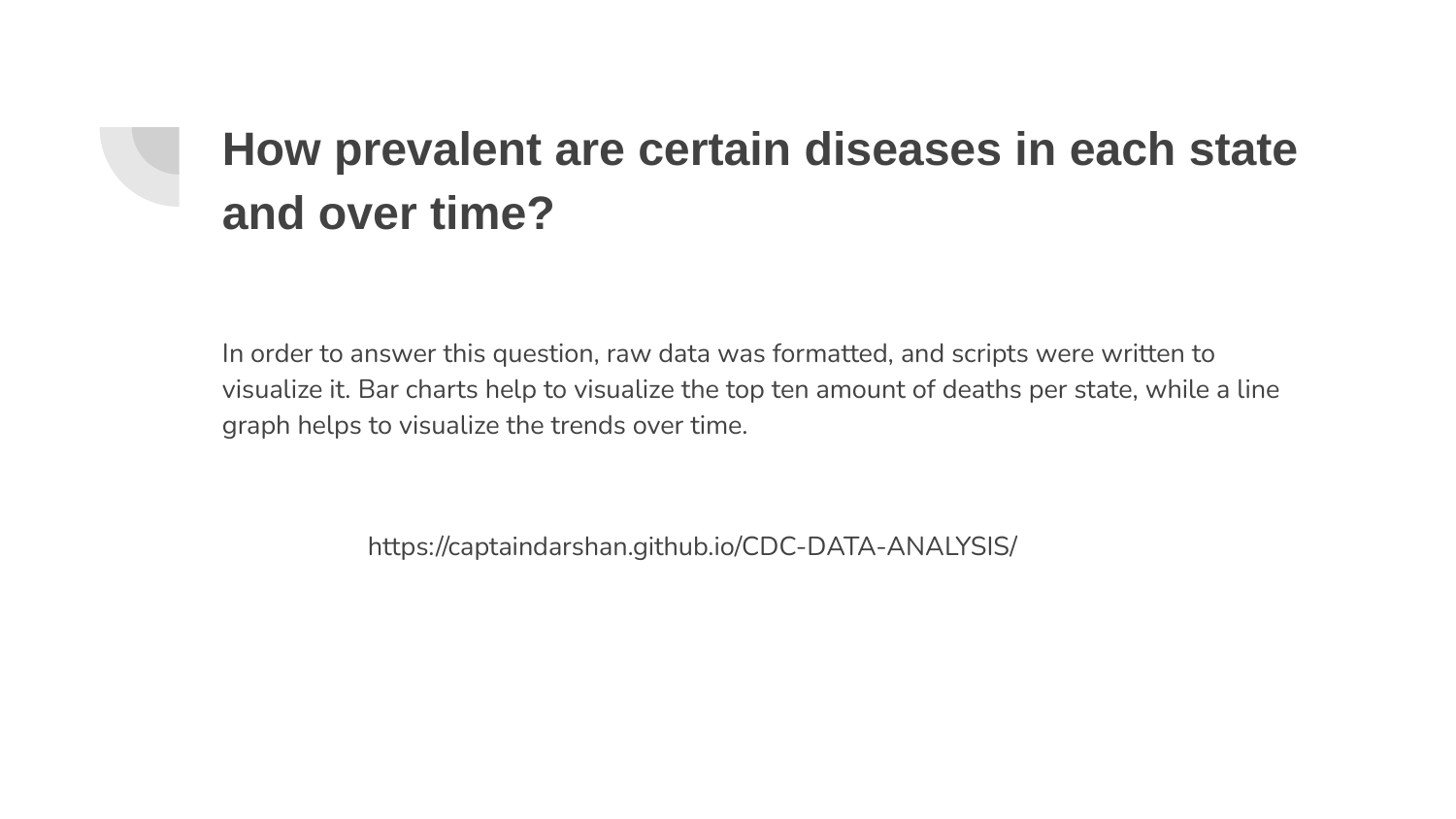

# How prevalent are certain diseases in each state and over time?
In order to answer this question, raw data was formatted, and scripts were written to visualize it. Bar charts help to visualize the top ten amount of deaths per state, while a line graph helps to visualize the trends over time.

https://captaindarshan.github.io/CDC-DATA-ANALYSIS/